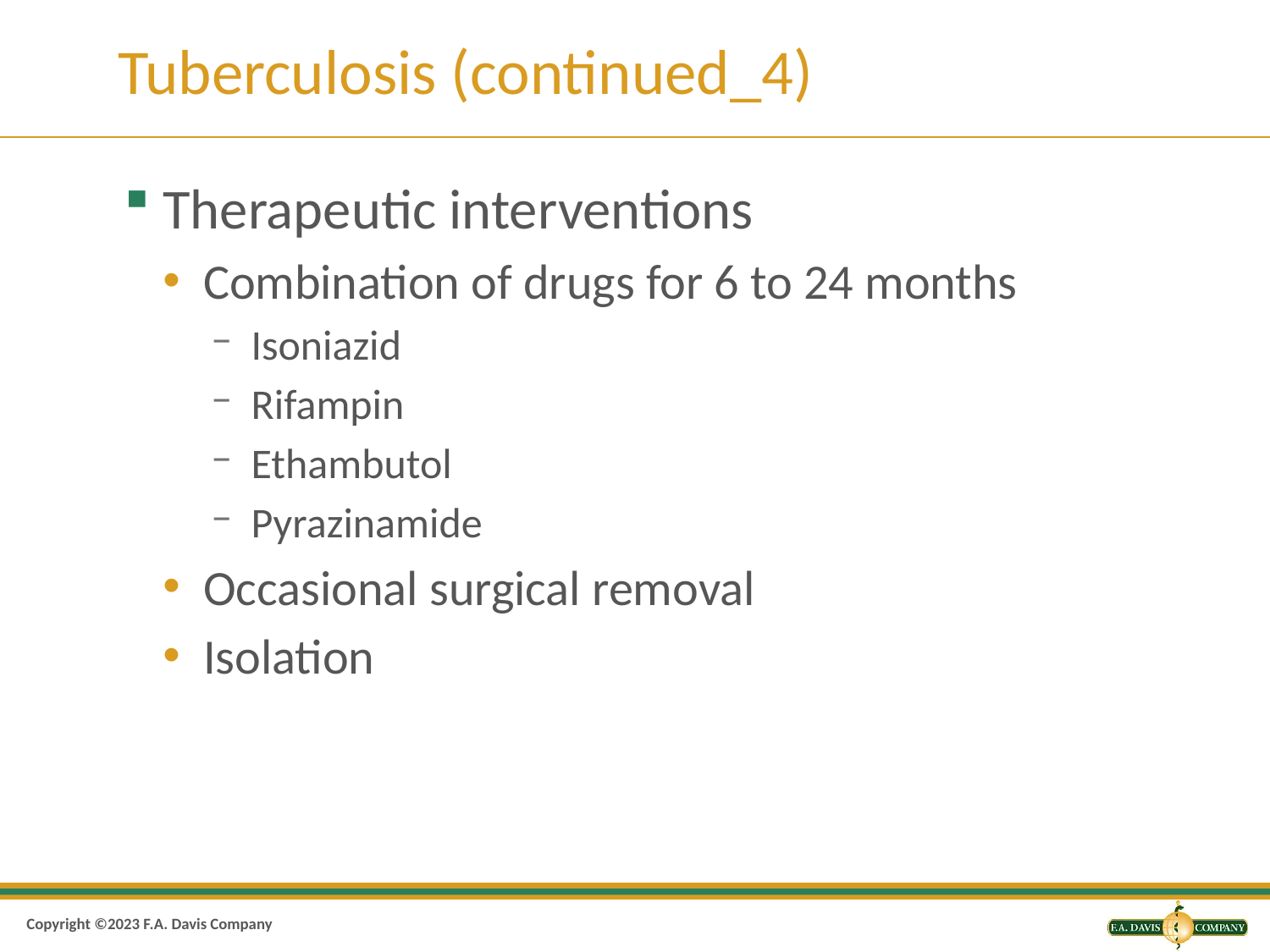

# Tuberculosis (continued_4)
Therapeutic interventions
Combination of drugs for 6 to 24 months
Isoniazid
Rifampin
Ethambutol
Pyrazinamide
Occasional surgical removal
Isolation